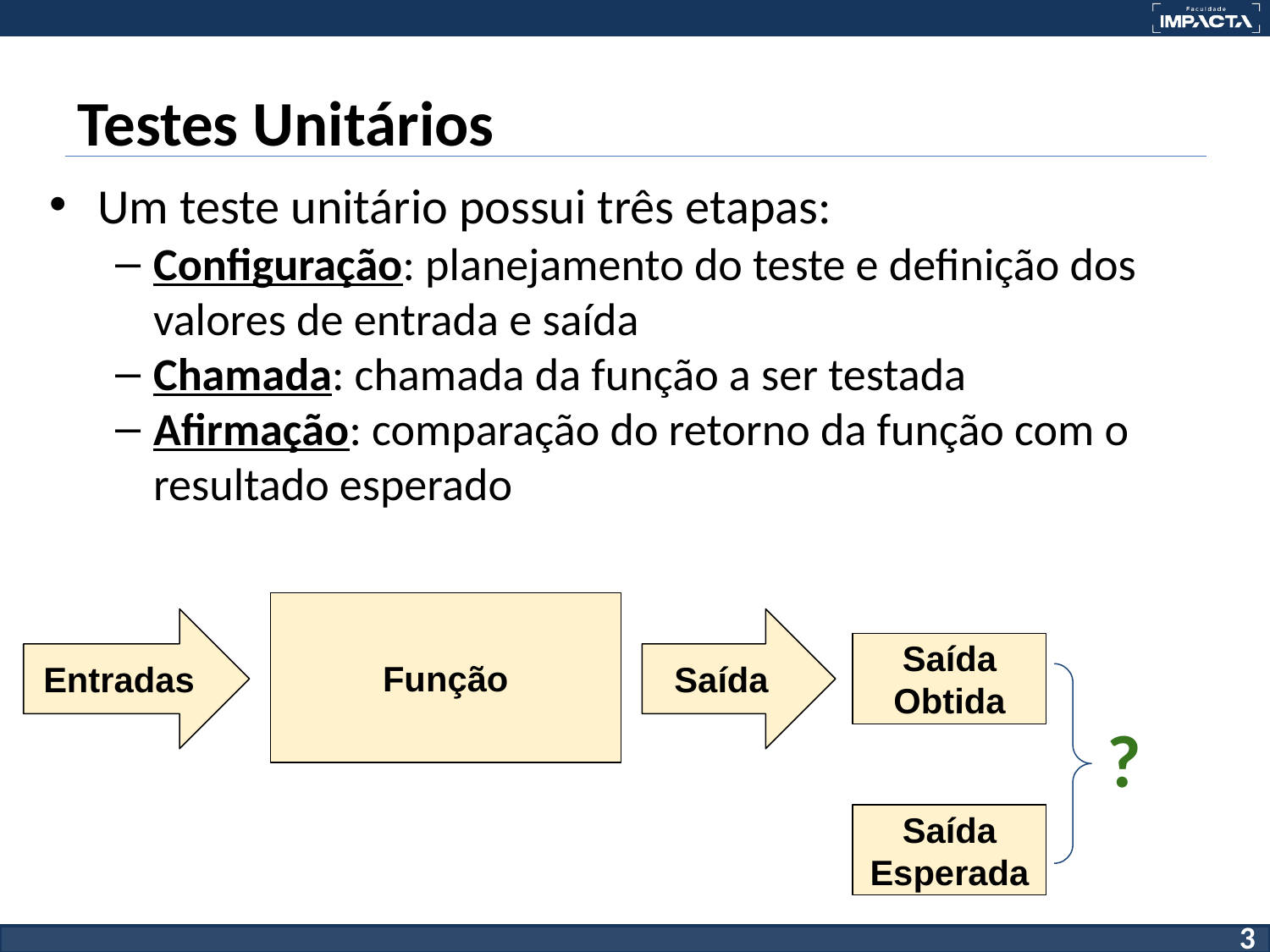

# Testes Unitários
Um teste unitário possui três etapas:
Configuração: planejamento do teste e definição dos valores de entrada e saída
Chamada: chamada da função a ser testada
Afirmação: comparação do retorno da função com o resultado esperado

Função
Entradas
Saída
Saída Obtida

?
Saída Esperada
3